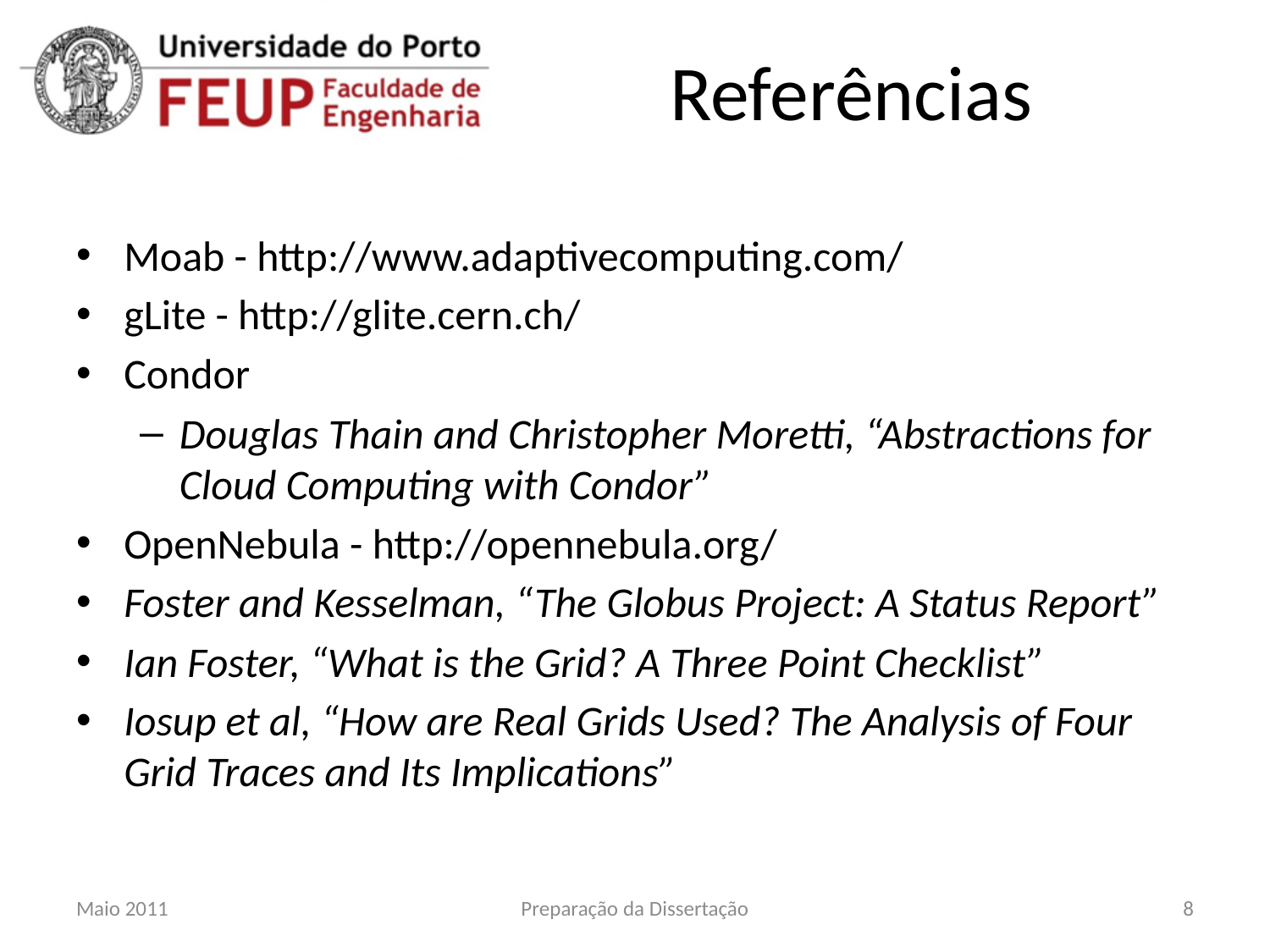

# Referências
Moab - http://www.adaptivecomputing.com/
gLite - http://glite.cern.ch/
Condor
Douglas Thain and Christopher Moretti, “Abstractions for Cloud Computing with Condor”
OpenNebula - http://opennebula.org/
Foster and Kesselman, “The Globus Project: A Status Report”
Ian Foster, “What is the Grid? A Three Point Checklist”
Iosup et al, “How are Real Grids Used? The Analysis of Four Grid Traces and Its Implications”
Maio 2011
Preparação da Dissertação
8